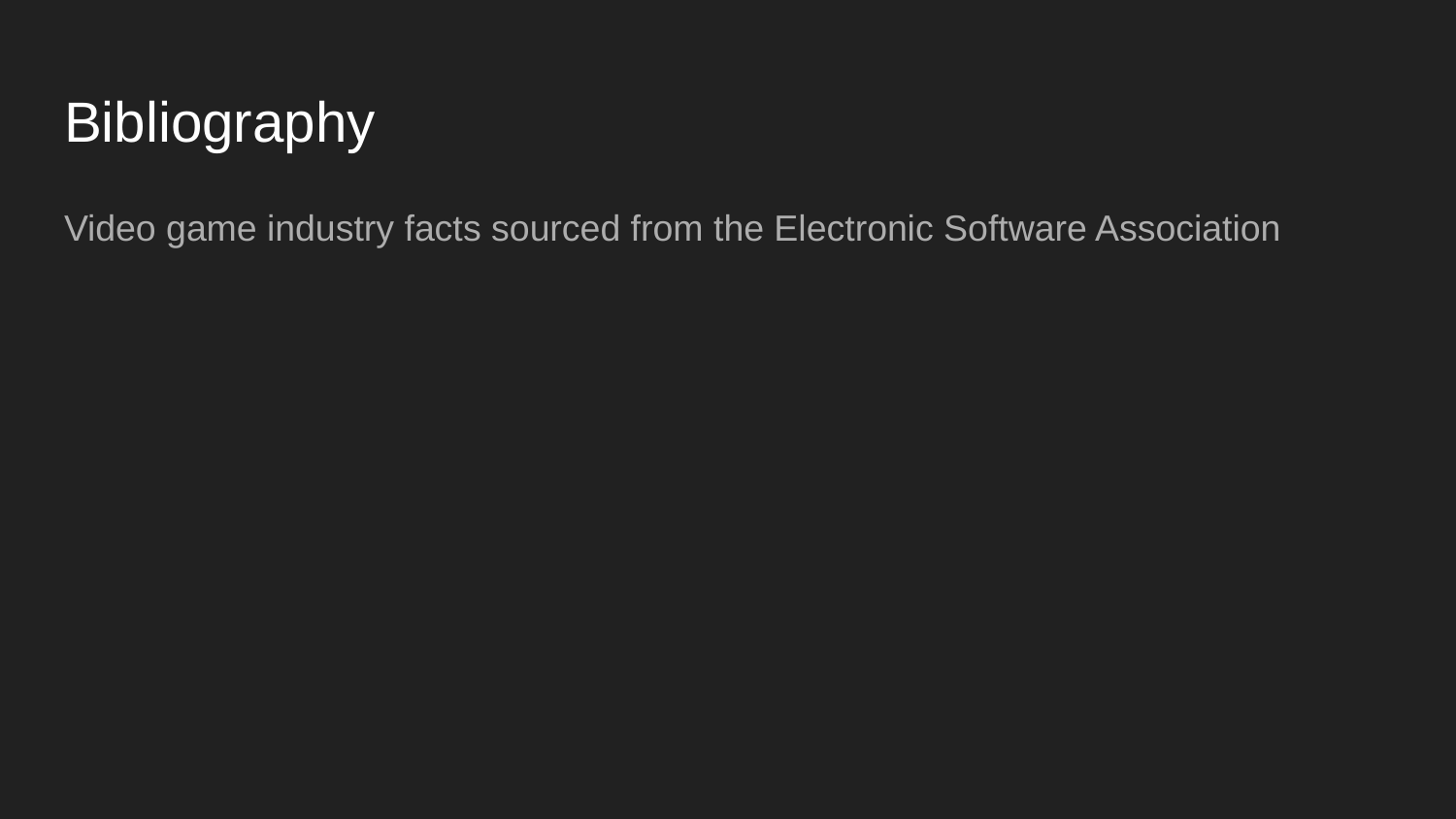

# Bibliography
Video game industry facts sourced from the Electronic Software Association